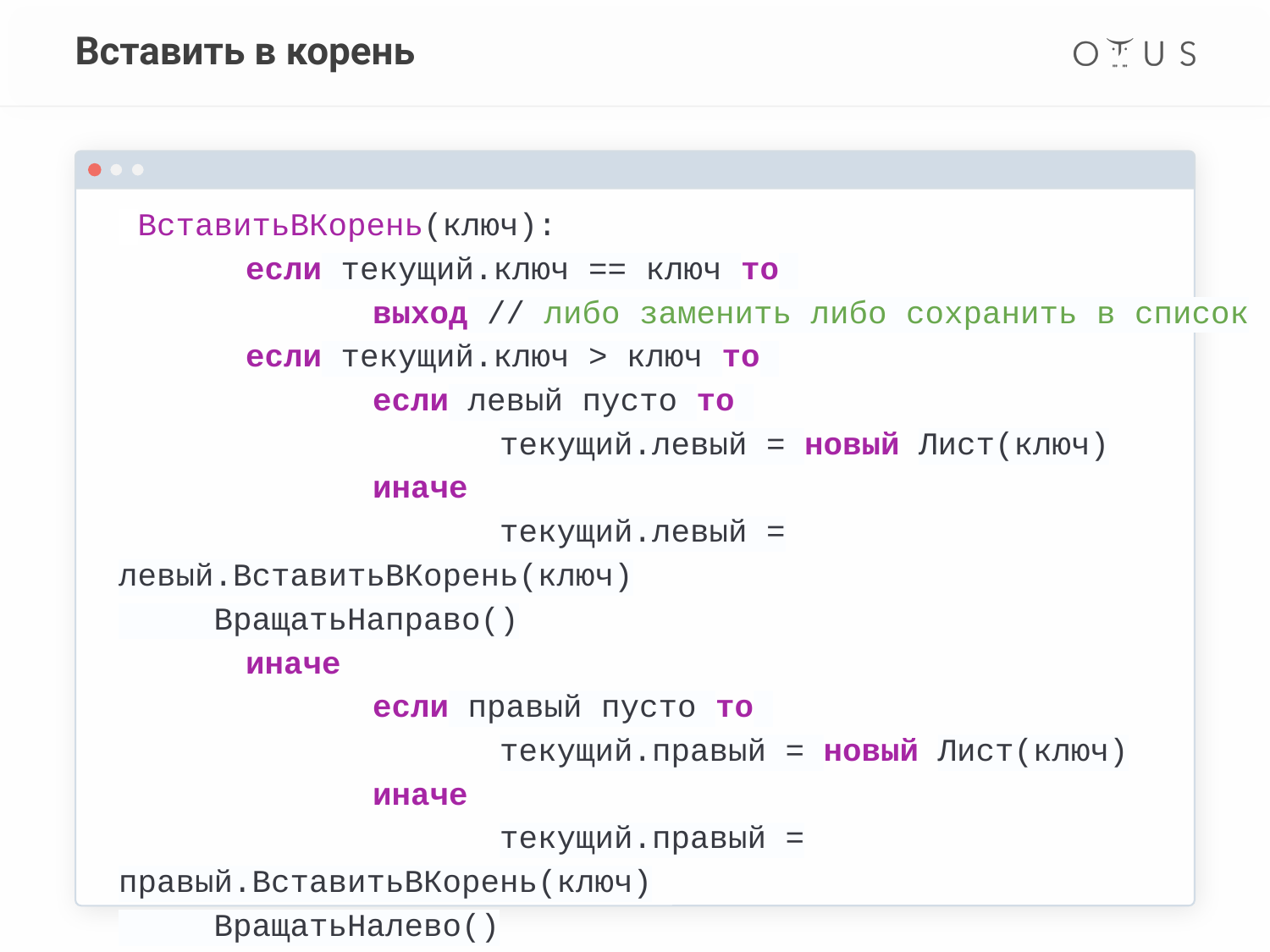

# Вставить в корень
 ВставитьВКорень(ключ):
	если текущий.ключ == ключ то
		выход // либо заменить либо сохранить в список
	если текущий.ключ > ключ то
		если левый пусто то
			текущий.левый = новый Лист(ключ)
		иначе
			текущий.левый = левый.ВставитьВКорень(ключ)
     ВращатьНаправо()
	иначе
		если правый пусто то
			текущий.правый = новый Лист(ключ)
		иначе
			текущий.правый = правый.ВставитьВКорень(ключ)
     ВращатьНалево()